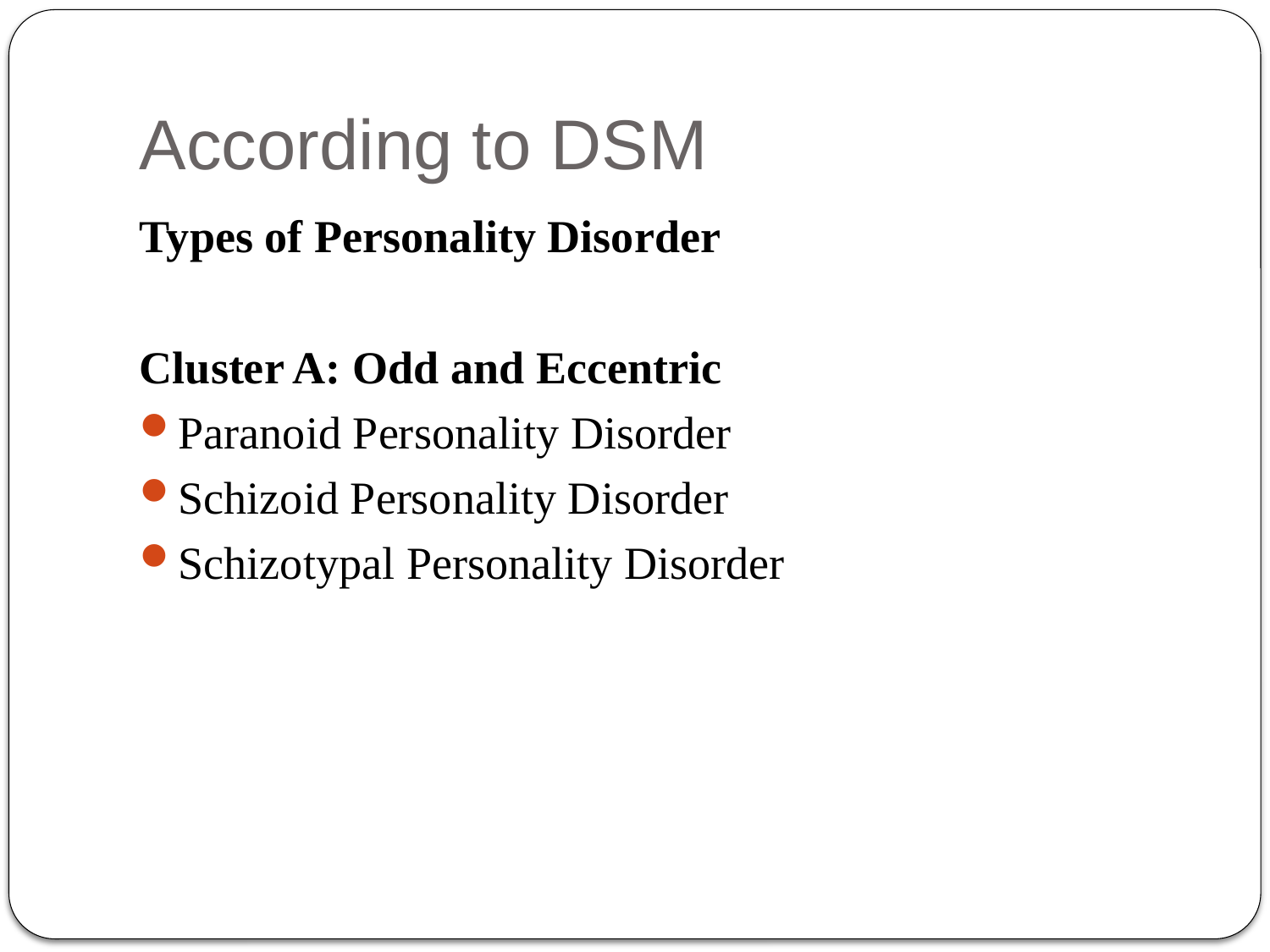

# According to DSM
Types of Personality Disorder

Cluster A: Odd and Eccentric
Paranoid Personality Disorder
Schizoid Personality Disorder
Schizotypal Personality Disorder